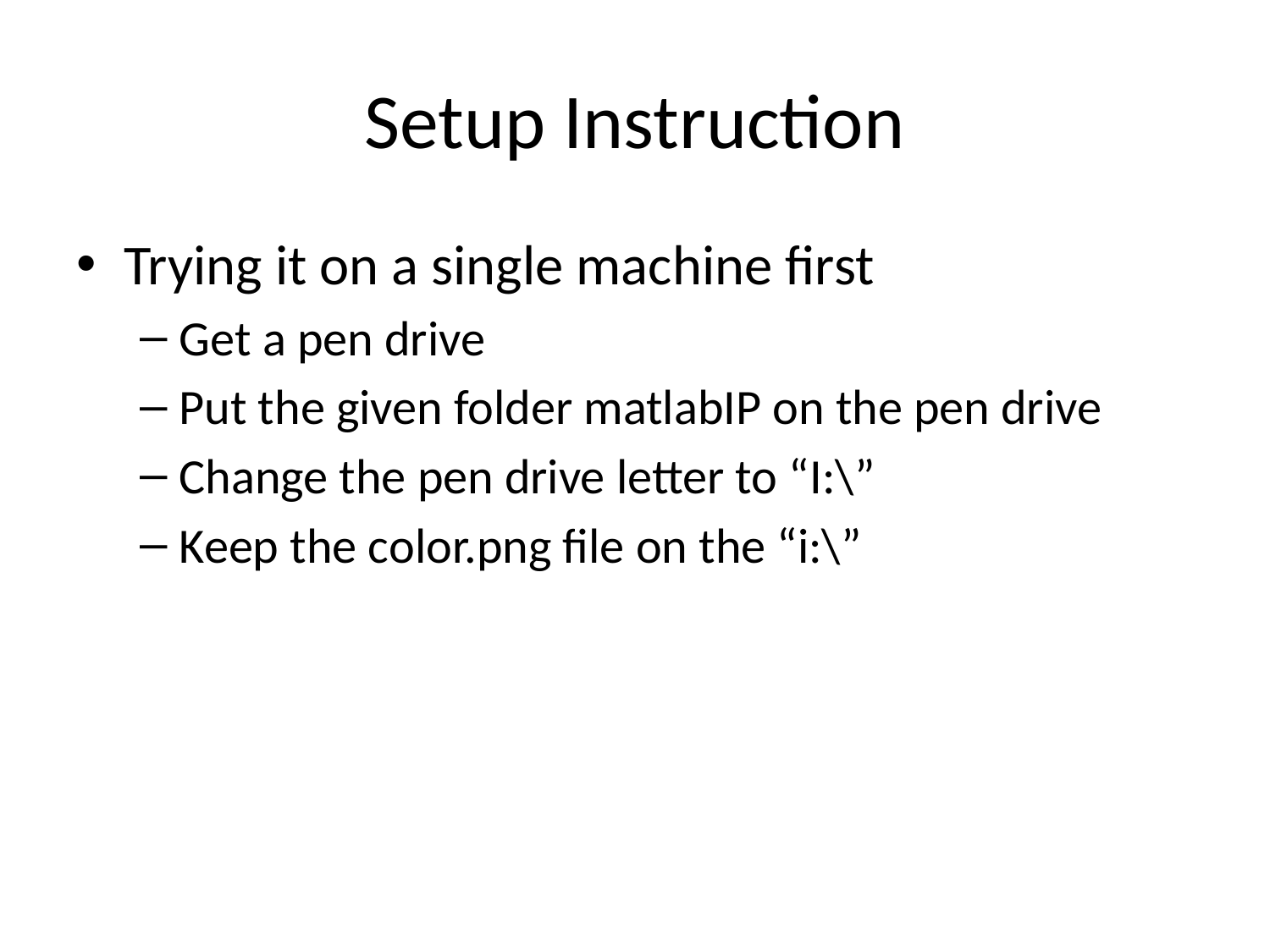

# Setup Instruction
Trying it on a single machine first
Get a pen drive
Put the given folder matlabIP on the pen drive
Change the pen drive letter to “I:\”
Keep the color.png file on the “i:\”